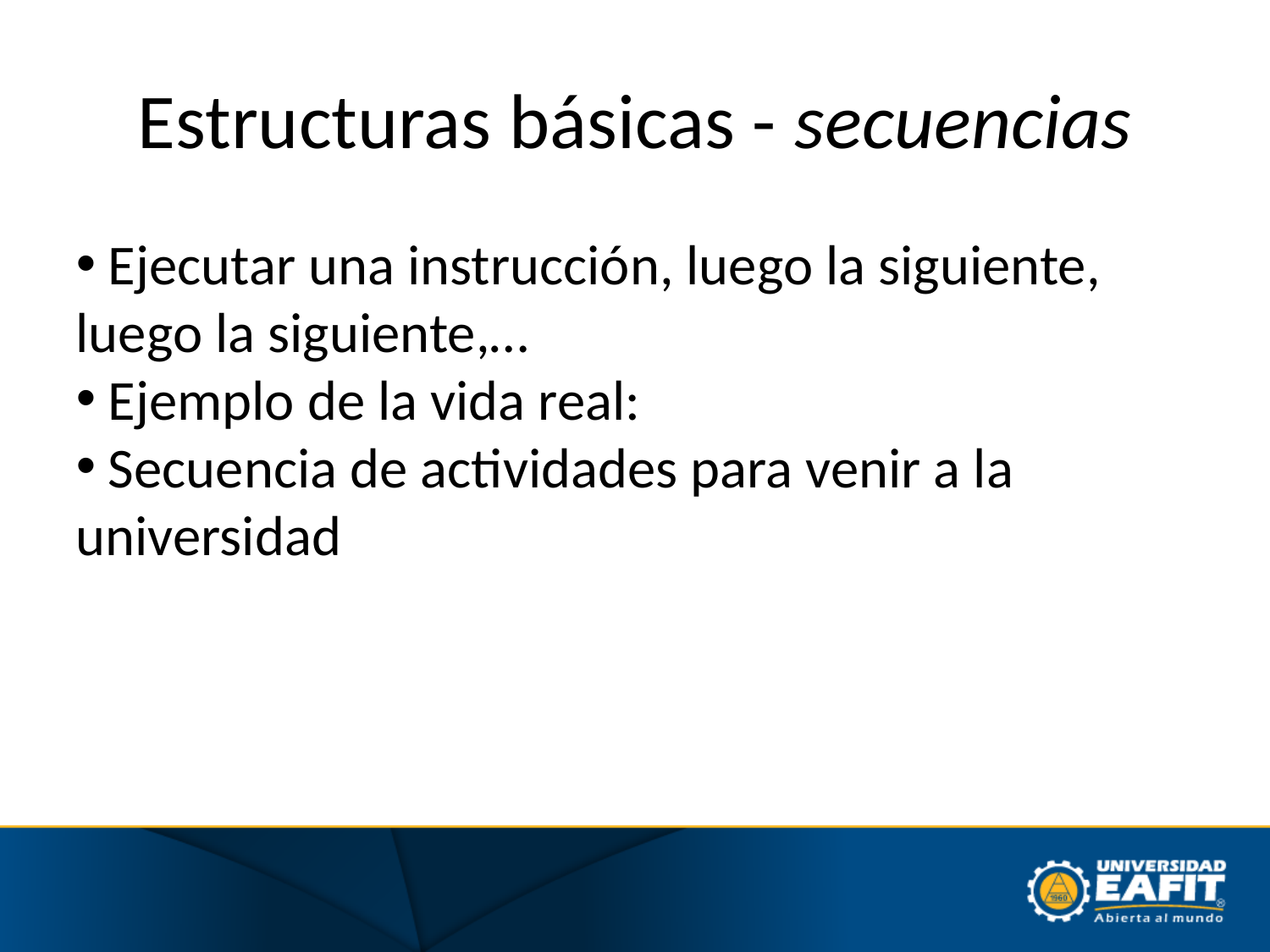

Estructuras básicas - secuencias
 Ejecutar una instrucción, luego la siguiente, luego la siguiente,…
 Ejemplo de la vida real:
 Secuencia de actividades para venir a la universidad